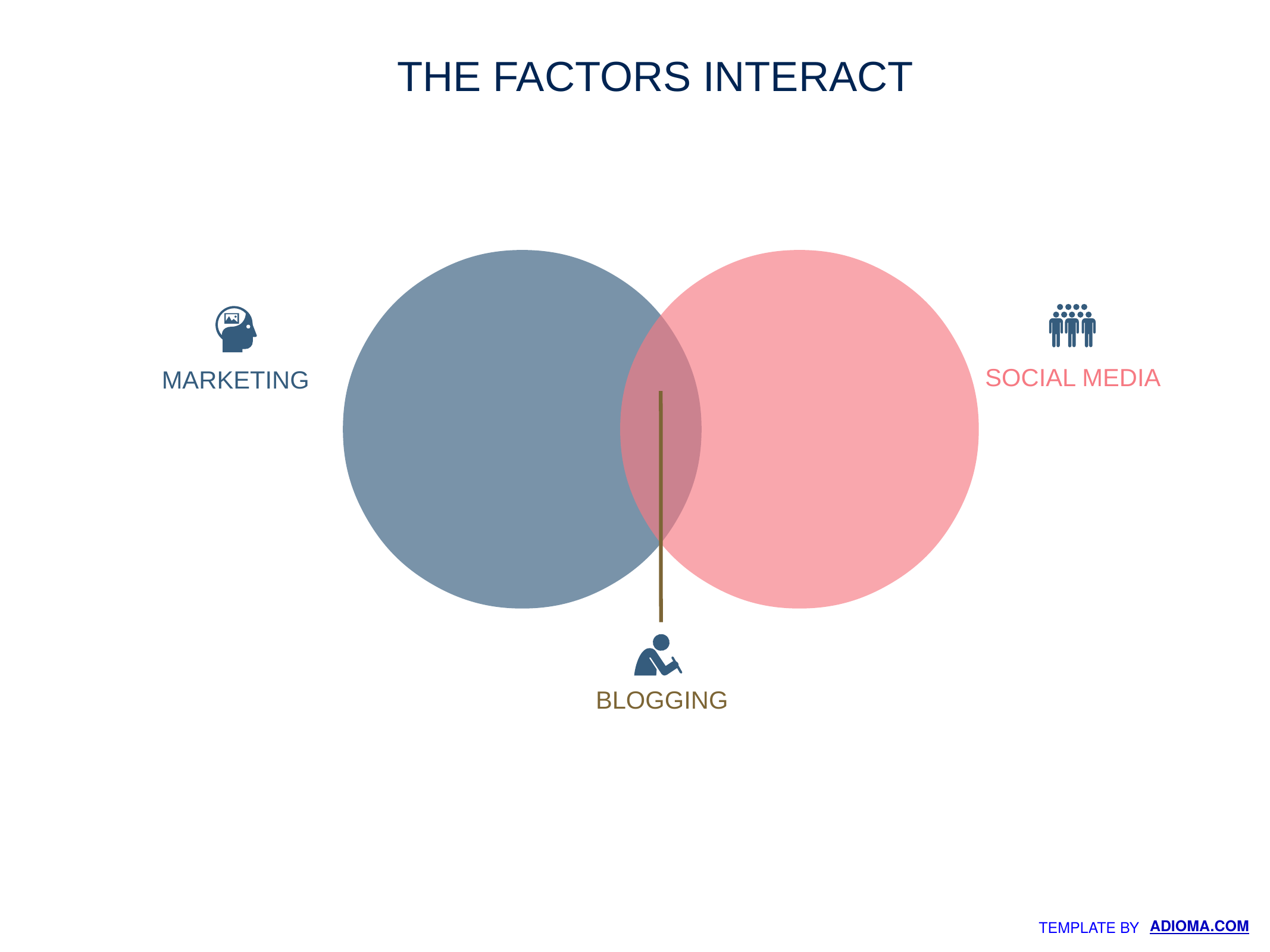

THE FACTORS INTERACT

SOCIAL MEDIA
MARKETING

BLOGGING